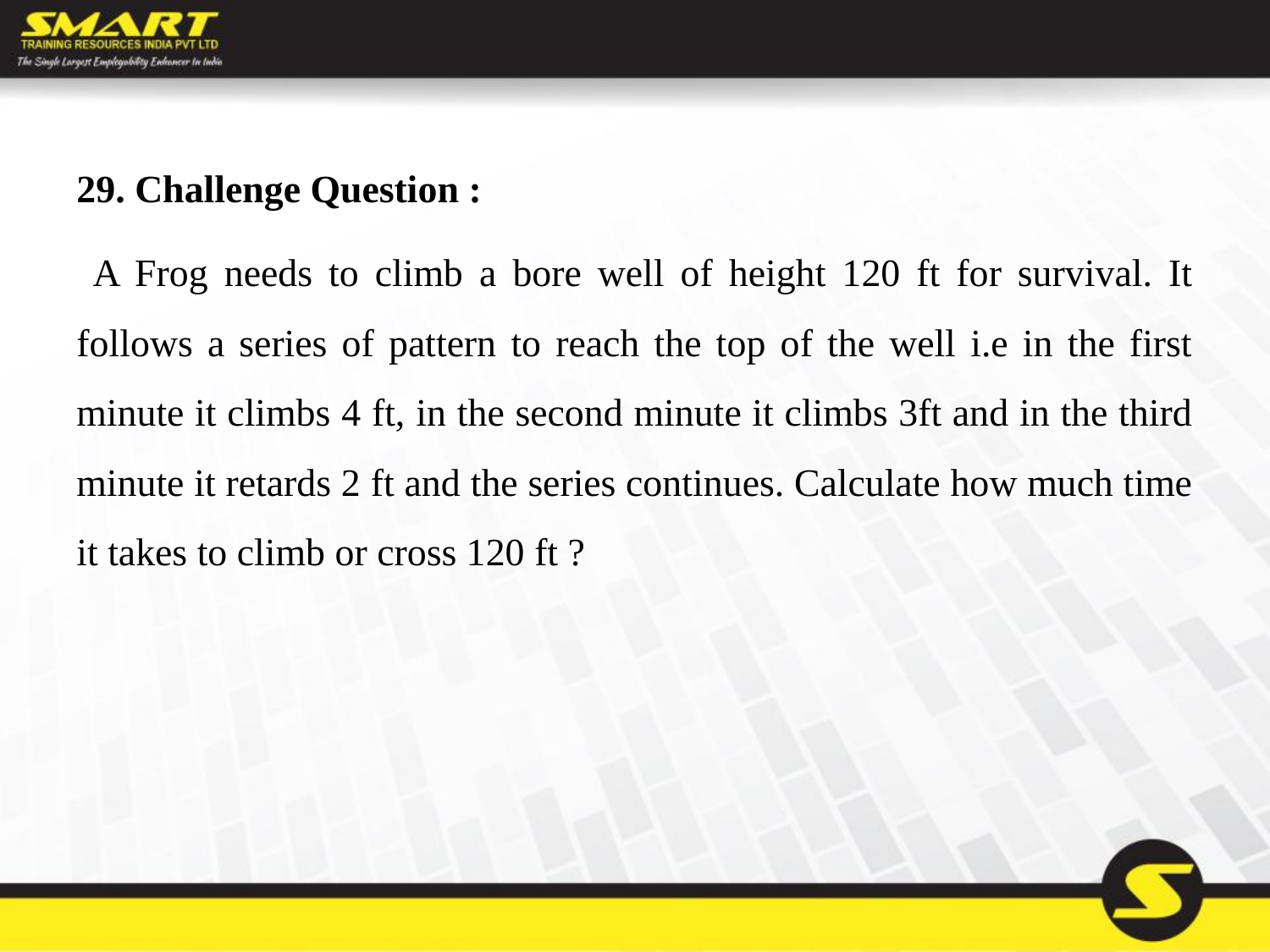

29. Challenge Question :
 A Frog needs to climb a bore well of height 120 ft for survival. It follows a series of pattern to reach the top of the well i.e in the first minute it climbs 4 ft, in the second minute it climbs 3ft and in the third minute it retards 2 ft and the series continues. Calculate how much time it takes to climb or cross 120 ft ?